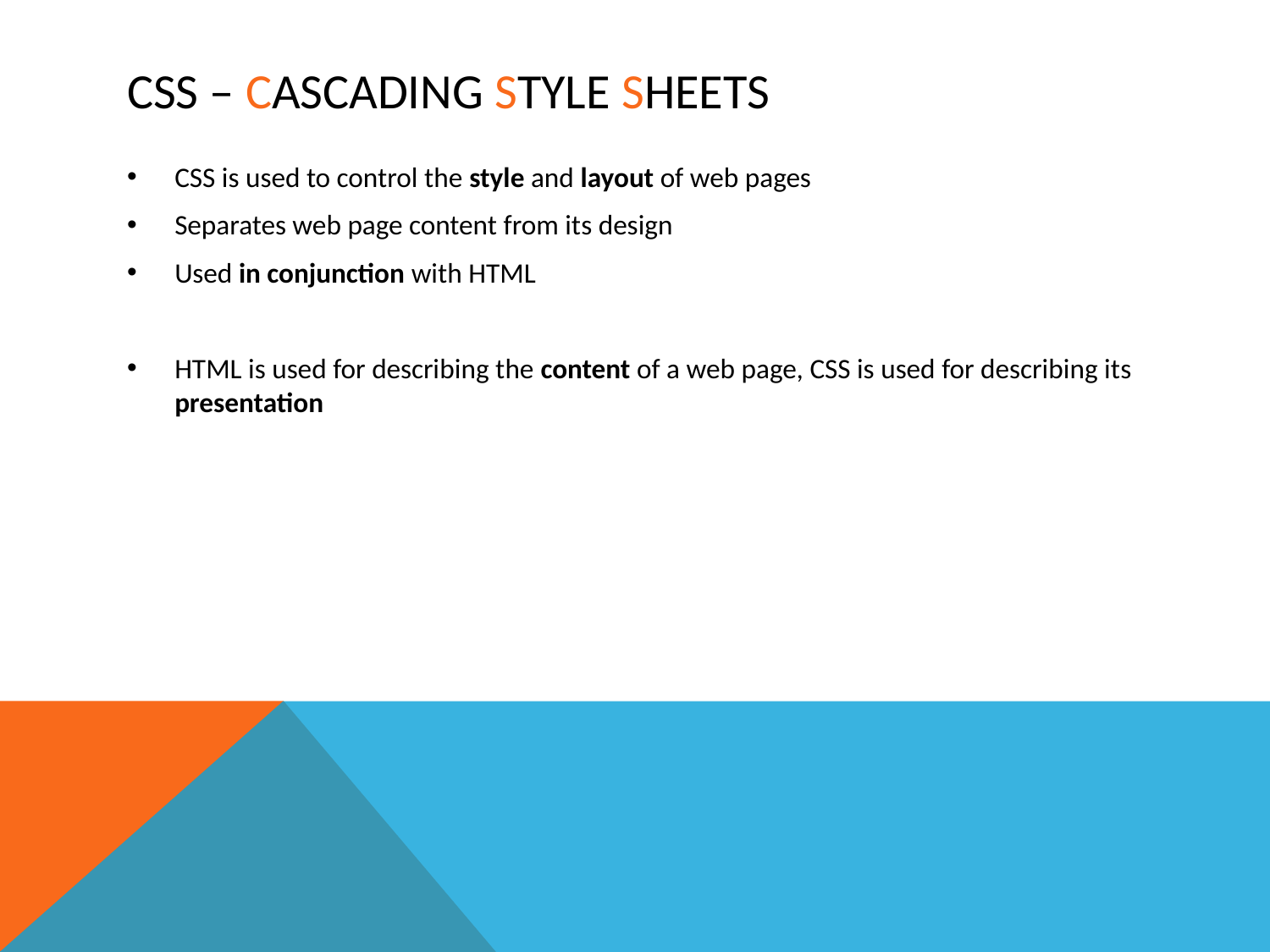

# CSS – Cascading Style Sheets
CSS is used to control the style and layout of web pages
Separates web page content from its design
Used in conjunction with HTML

HTML is used for describing the content of a web page, CSS is used for describing its presentation